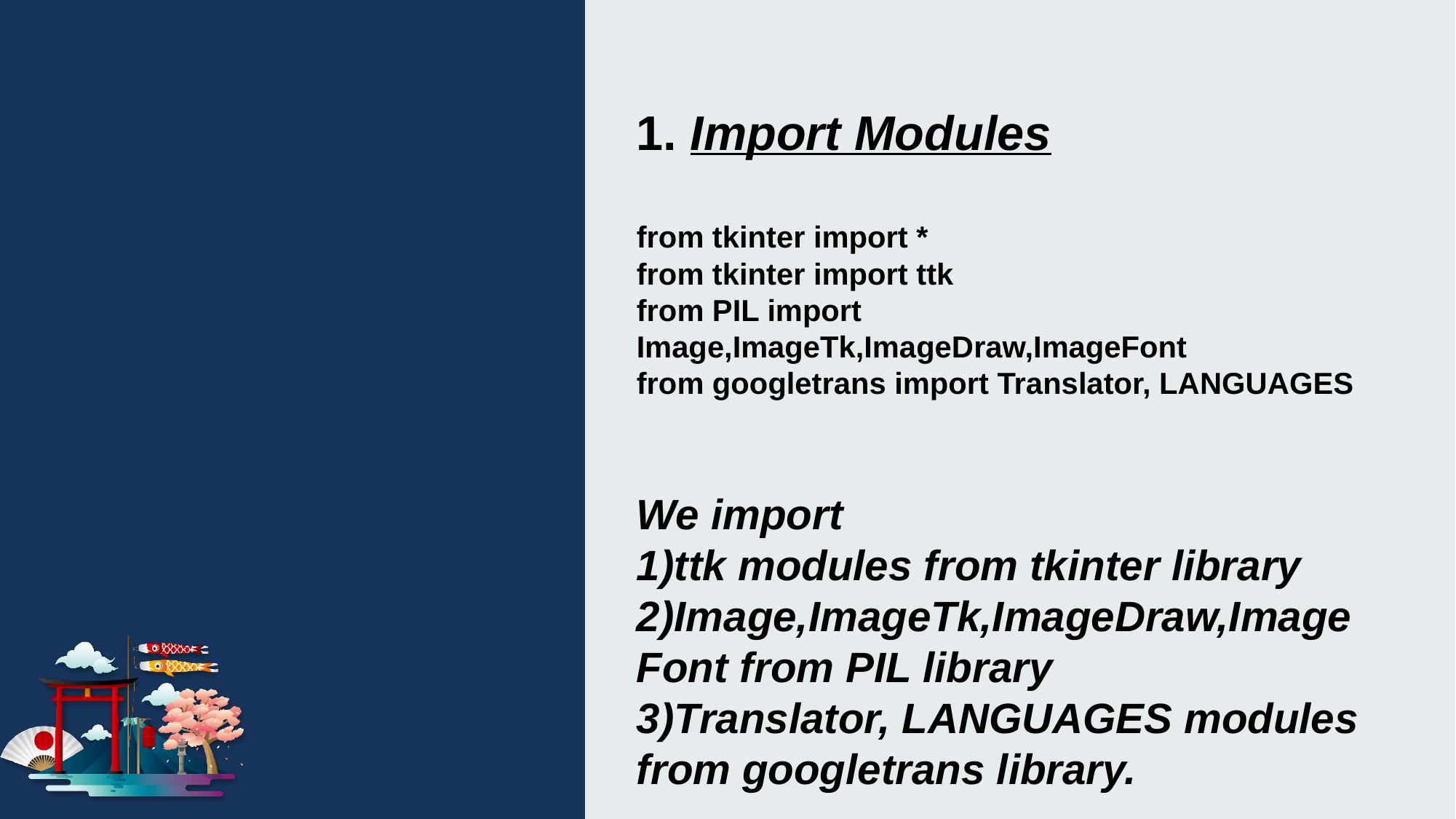

1. Import Modules

from tkinter import *
from tkinter import ttk
from PIL import Image,ImageTk,ImageDraw,ImageFont
from googletrans import Translator, LANGUAGES

We import
1)ttk modules from tkinter library
2)Image,ImageTk,ImageDraw,ImageFont from PIL library
3)Translator, LANGUAGES modules from googletrans library.